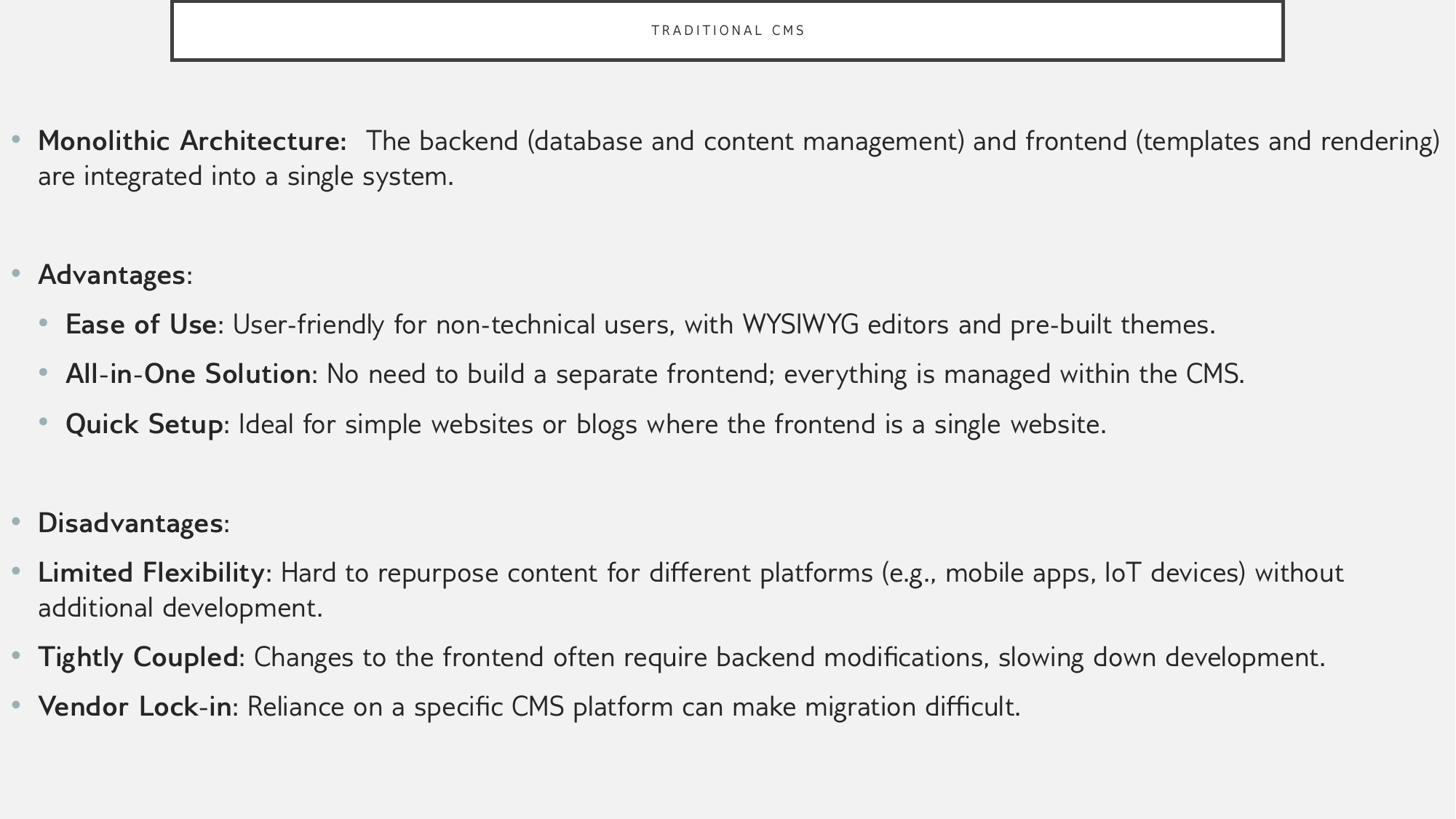

# Traditional CMS
Monolithic Architecture:  The backend (database and content management) and frontend (templates and rendering) are integrated into a single system.

Advantages:
Ease of Use: User-friendly for non-technical users, with WYSIWYG editors and pre-built themes.
All-in-One Solution: No need to build a separate frontend; everything is managed within the CMS.
Quick Setup: Ideal for simple websites or blogs where the frontend is a single website.

Disadvantages:
Limited Flexibility: Hard to repurpose content for different platforms (e.g., mobile apps, IoT devices) without additional development.
Tightly Coupled: Changes to the frontend often require backend modifications, slowing down development.
Vendor Lock-in: Reliance on a specific CMS platform can make migration difficult.